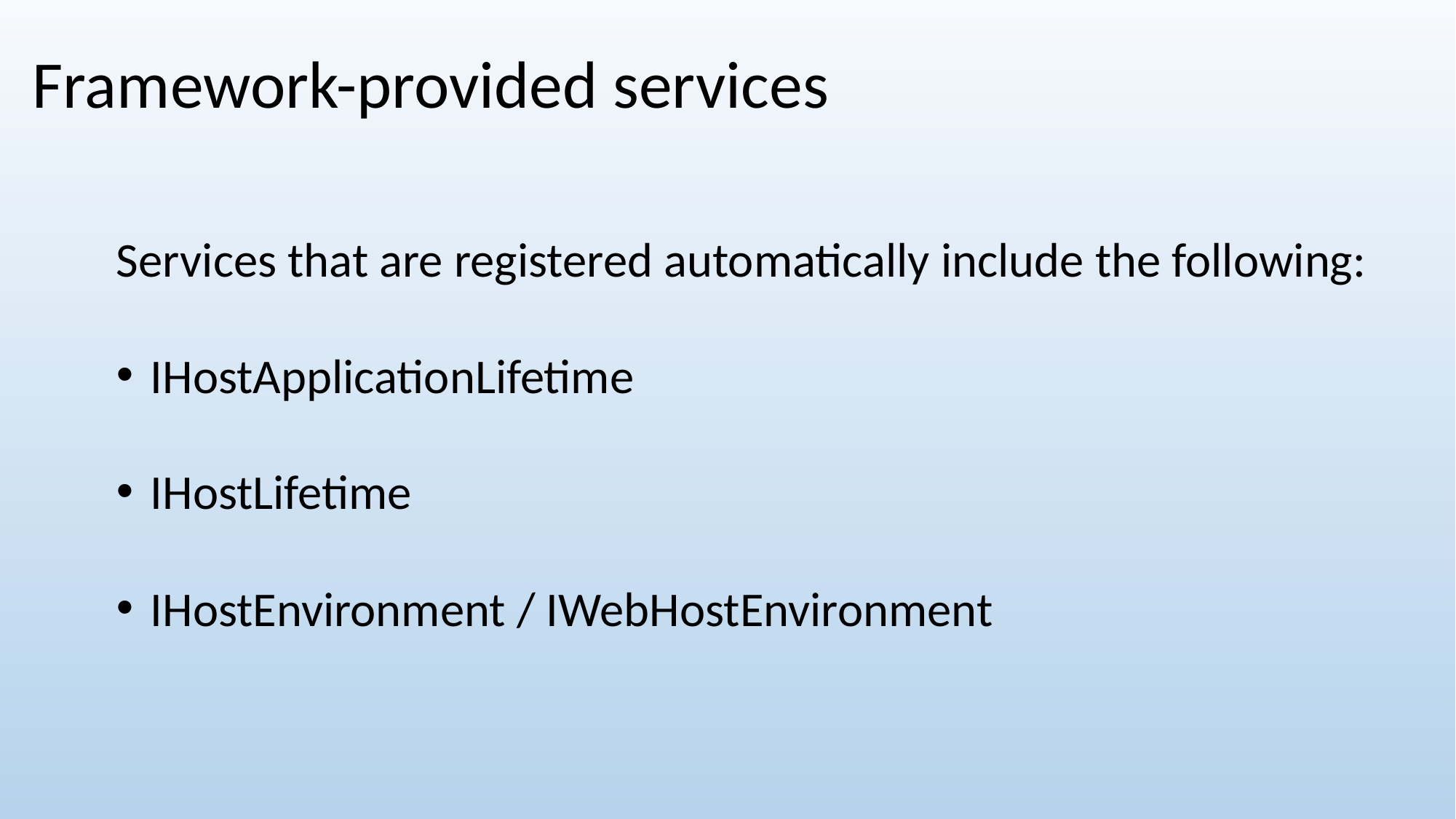

# Framework-provided services
Services that are registered automatically include the following:

IHostApplicationLifetime

IHostLifetime

IHostEnvironment / IWebHostEnvironment